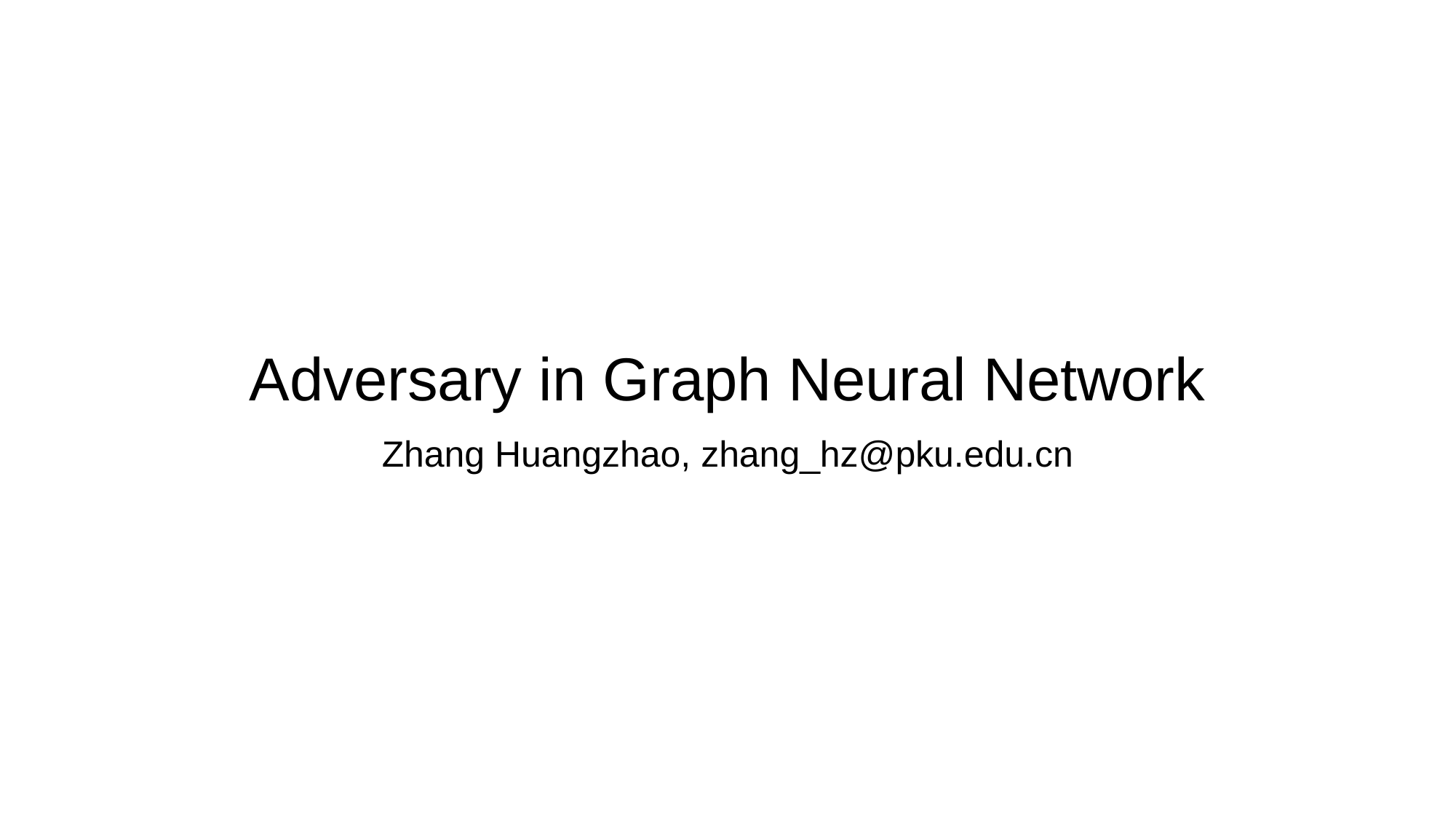

# Adversary in Graph Neural Network
Zhang Huangzhao, zhang_hz@pku.edu.cn